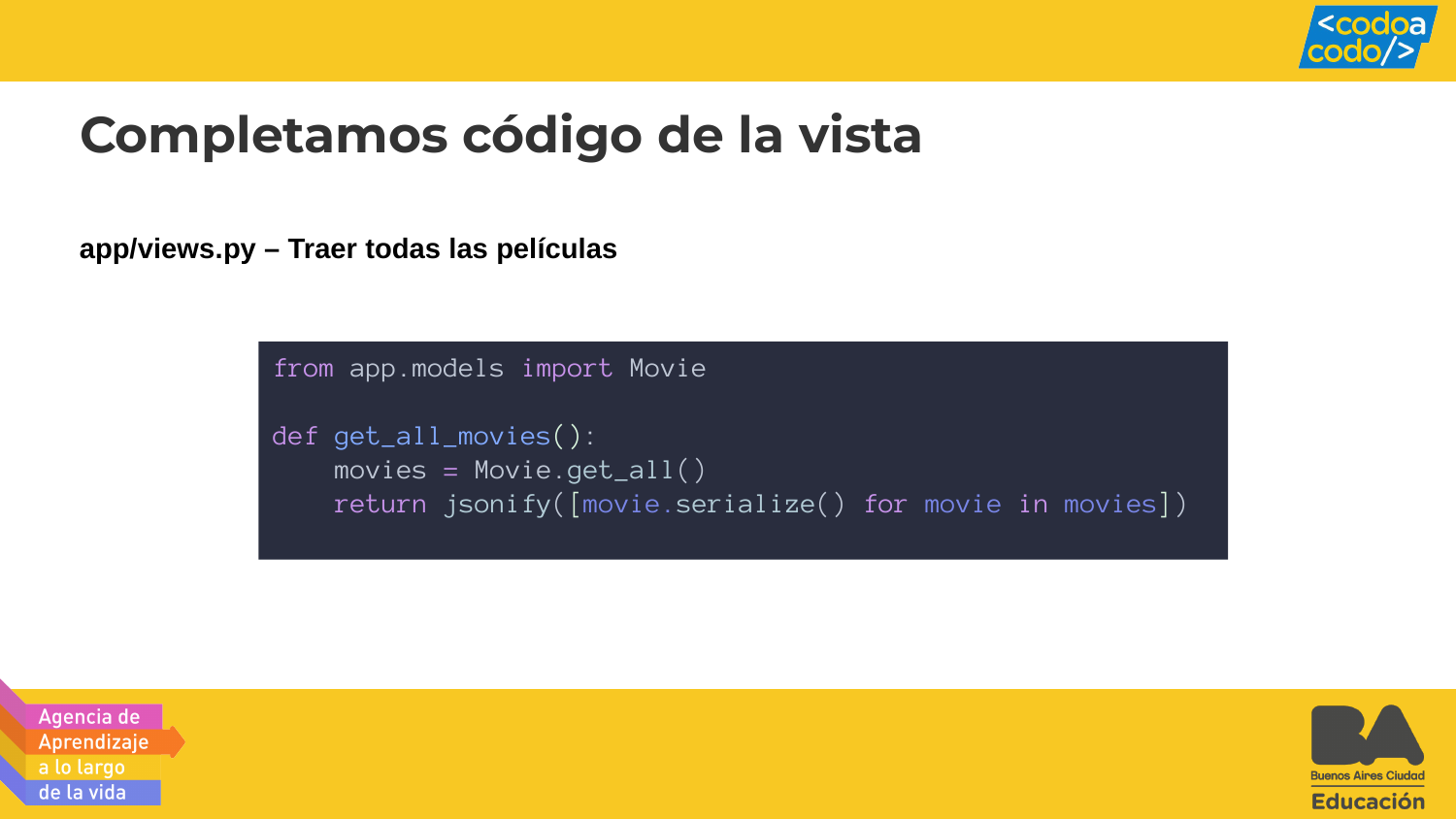

Completamos código de la vista
app/views.py – Traer todas las películas
from app.models import Movie

def get_all_movies():
    movies = Movie.get_all()
    return jsonify([movie.serialize() for movie in movies])